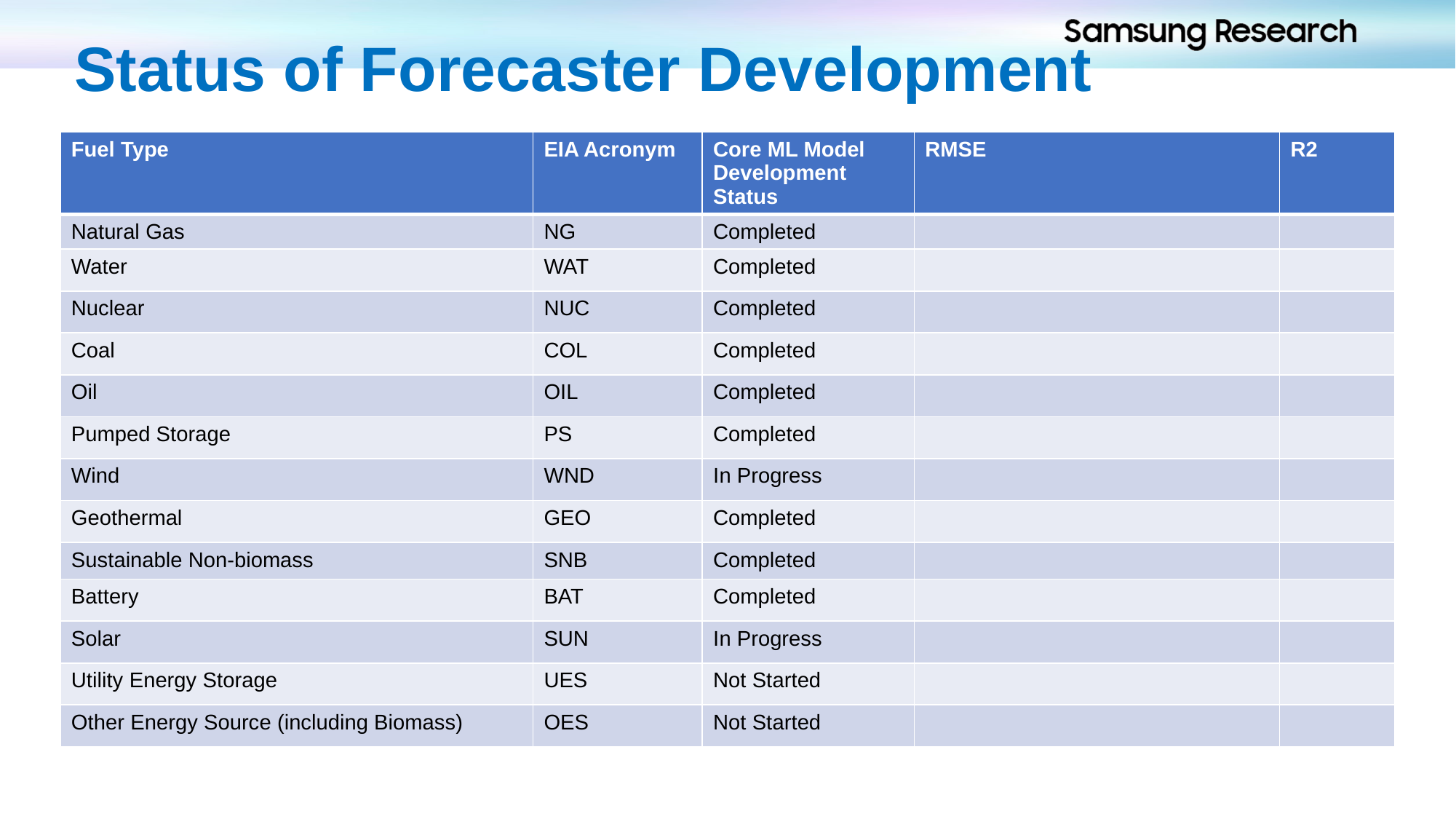

# Status of Forecaster Development
| Fuel Type | EIA Acronym | Core ML Model Development Status | RMSE | R2 |
| --- | --- | --- | --- | --- |
| Natural Gas | NG | Completed |  |  |
| Water | WAT | Completed |  |  |
| Nuclear | NUC | Completed |  |  |
| Coal | COL | Completed |  |  |
| Oil | OIL | Completed |  |  |
| Pumped Storage | PS | Completed |  |  |
| Wind | WND | In Progress |  |  |
| Geothermal | GEO | Completed |  |  |
| Sustainable Non-biomass | SNB | Completed |  |  |
| Battery | BAT | Completed |  |  |
| Solar | SUN | In Progress |  |  |
| Utility Energy Storage | UES | Not Started |  |  |
| Other Energy Source (including Biomass) | OES | Not Started |  |  |